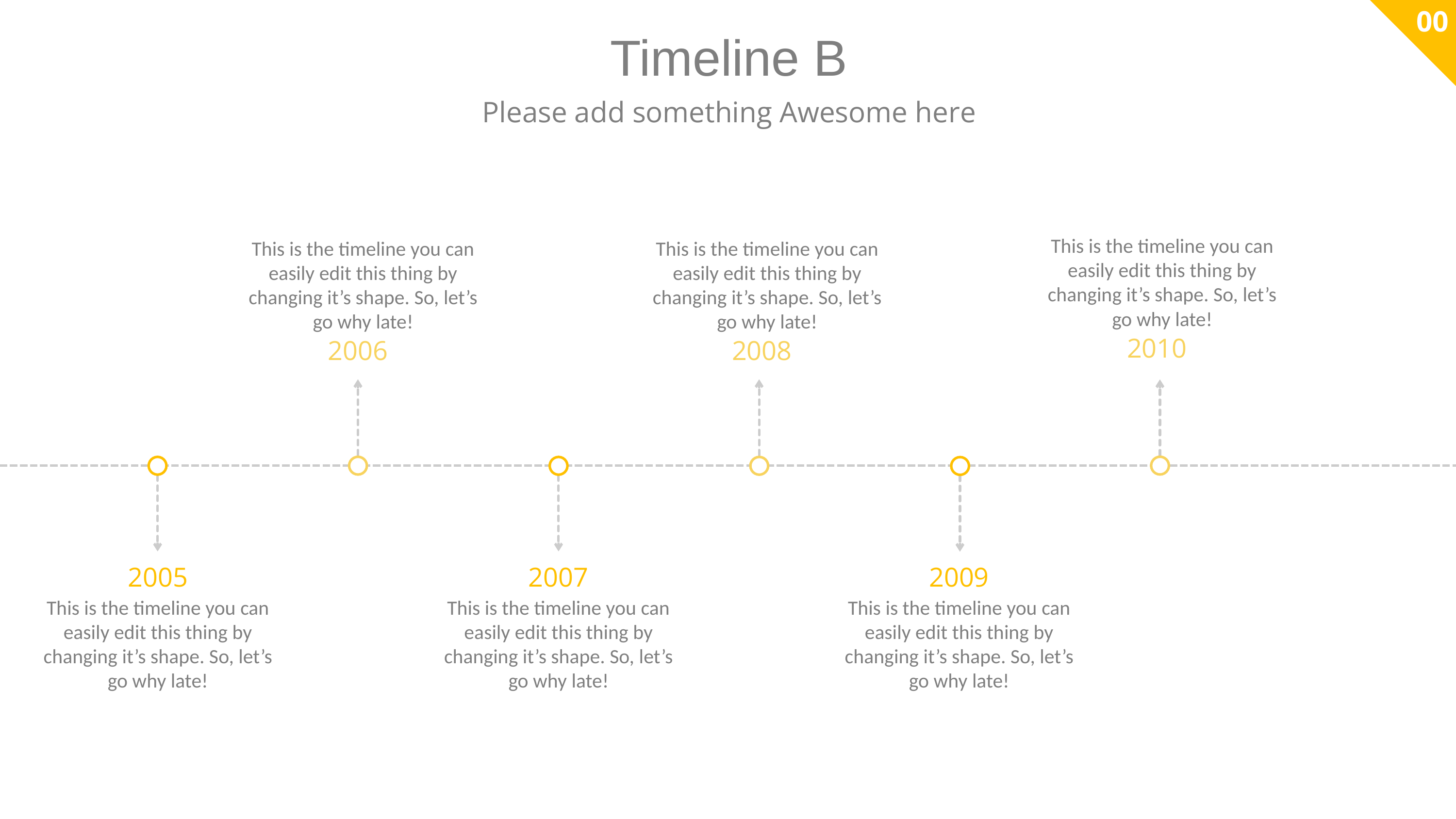

00
Timeline B
Please add something Awesome here
This is the timeline you can easily edit this thing by changing it’s shape. So, let’s go why late!
2010
This is the timeline you can easily edit this thing by changing it’s shape. So, let’s go why late!
2006
This is the timeline you can easily edit this thing by changing it’s shape. So, let’s go why late!
2008

2005
This is the timeline you can easily edit this thing by changing it’s shape. So, let’s go why late!
2007
This is the timeline you can easily edit this thing by changing it’s shape. So, let’s go why late!
2009
This is the timeline you can easily edit this thing by changing it’s shape. So, let’s go why late!